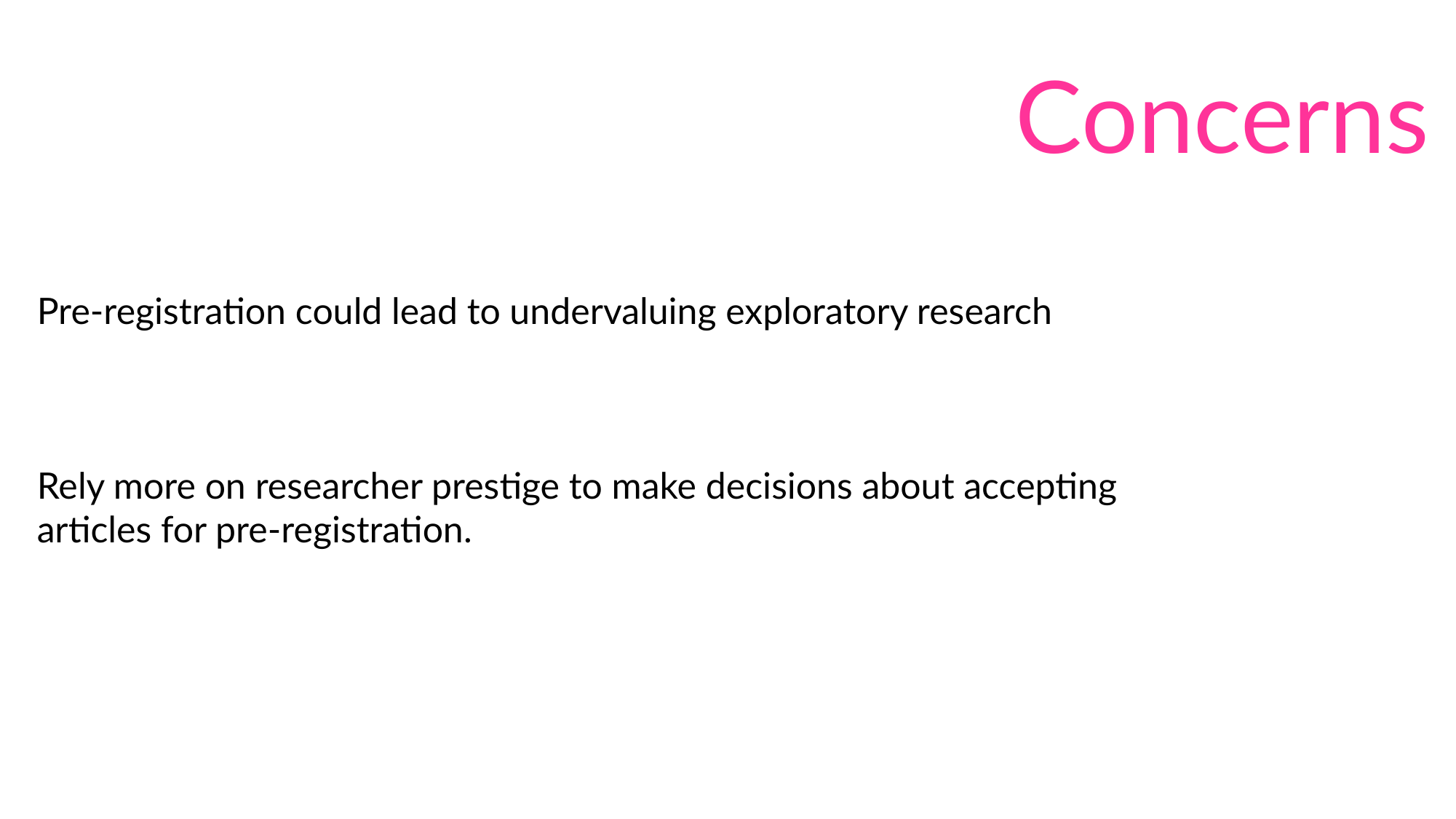

Concerns
Pre-registration could lead to undervaluing exploratory research

Rely more on researcher prestige to make decisions about accepting articles for pre-registration.